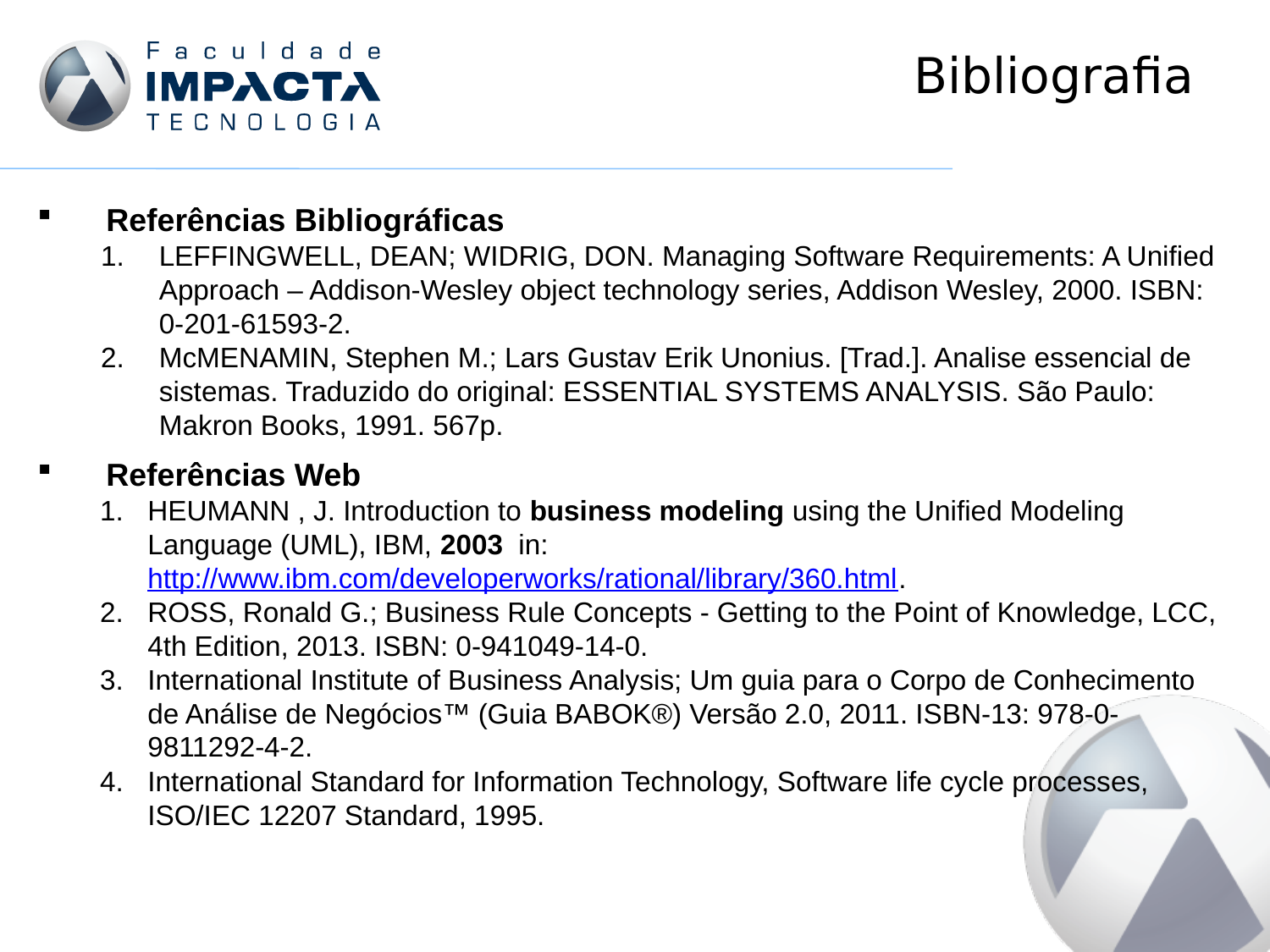

# Bibliografia
Referências Bibliográficas
LEFFINGWELL, DEAN; WIDRIG, DON. Managing Software Requirements: A Unified Approach – Addison-Wesley object technology series, Addison Wesley, 2000. ISBN: 0-201-61593-2.
McMENAMIN, Stephen M.; Lars Gustav Erik Unonius. [Trad.]. Analise essencial de sistemas. Traduzido do original: ESSENTIAL SYSTEMS ANALYSIS. São Paulo: Makron Books, 1991. 567p.
Referências Web
HEUMANN , J. Introduction to business modeling using the Unified Modeling Language (UML), IBM, 2003  in: http://www.ibm.com/developerworks/rational/library/360.html.
ROSS, Ronald G.; Business Rule Concepts - Getting to the Point of Knowledge, LCC, 4th Edition, 2013. ISBN: 0-941049-14-0.
International Institute of Business Analysis; Um guia para o Corpo de Conhecimento de Análise de Negócios™ (Guia BABOK®) Versão 2.0, 2011. ISBN-13: 978-0-9811292-4-2.
International Standard for Information Technology, Software life cycle processes, ISO/IEC 12207 Standard, 1995.